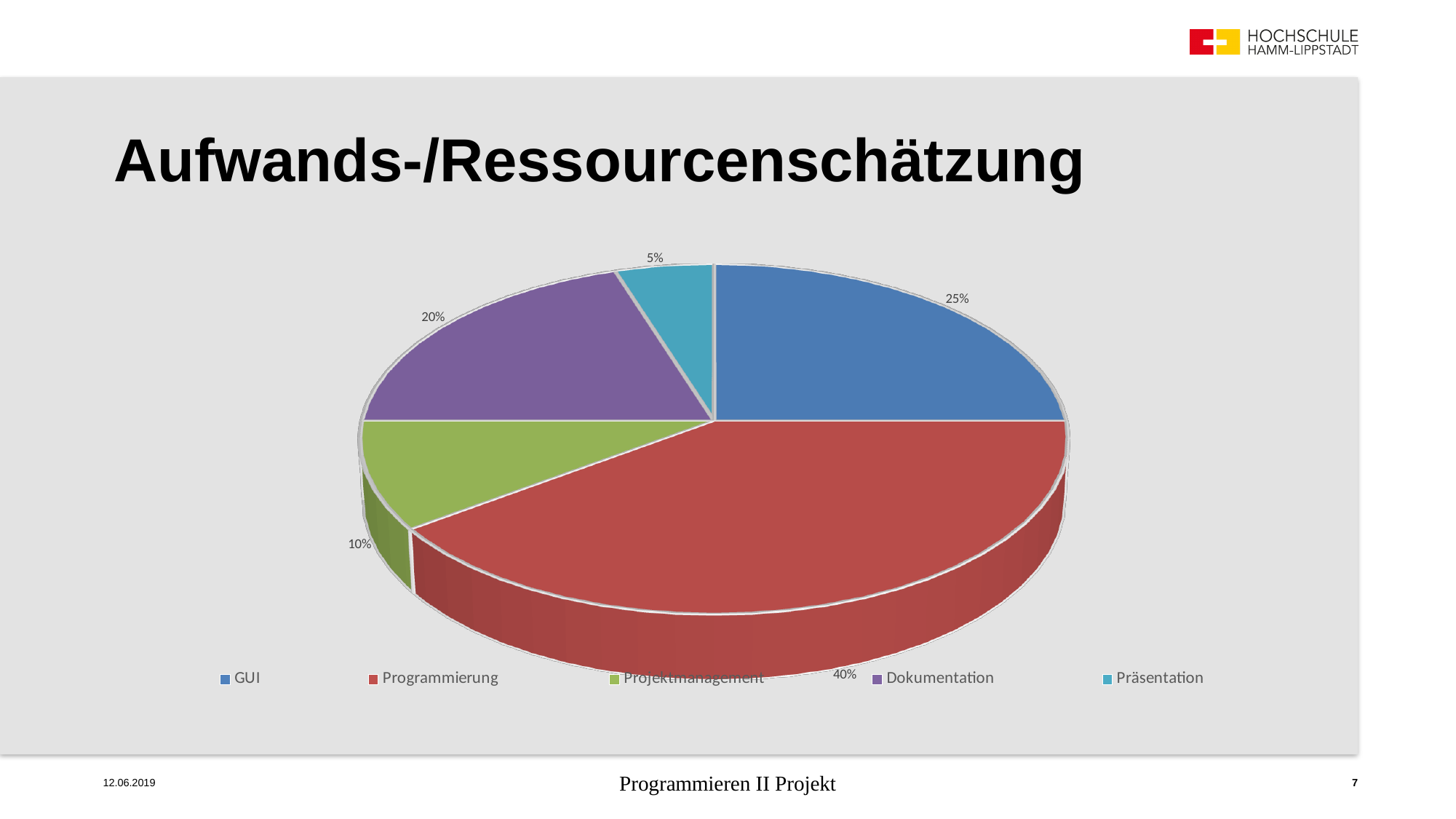

# Aufwands-/Ressourcenschätzung

[unsupported chart]

12.06.2019
Programmieren II Projekt
7